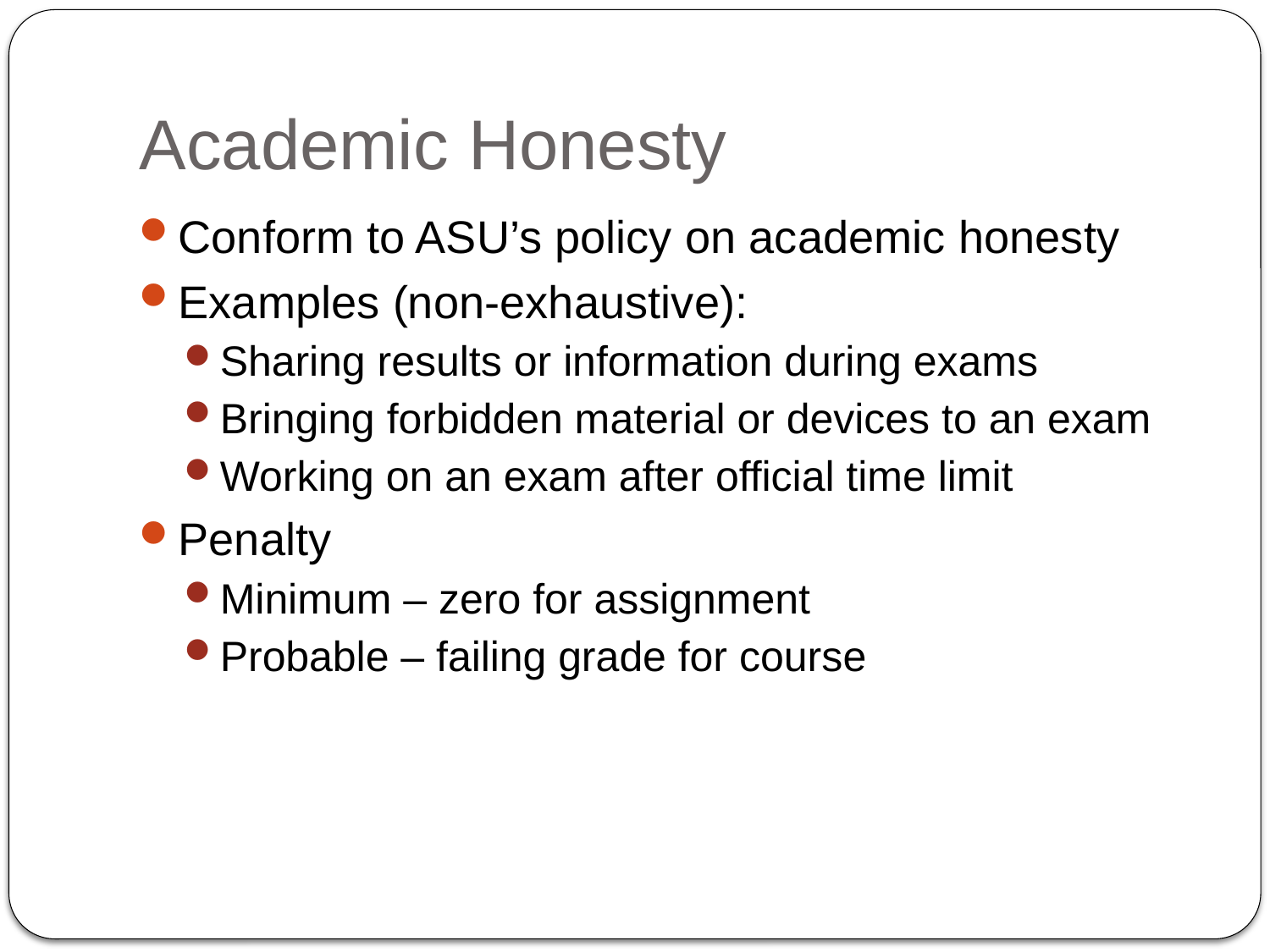

# Academic Honesty
Conform to ASU’s policy on academic honesty
Examples (non-exhaustive):
Sharing results or information during exams
Bringing forbidden material or devices to an exam
Working on an exam after official time limit
Penalty
Minimum – zero for assignment
Probable – failing grade for course